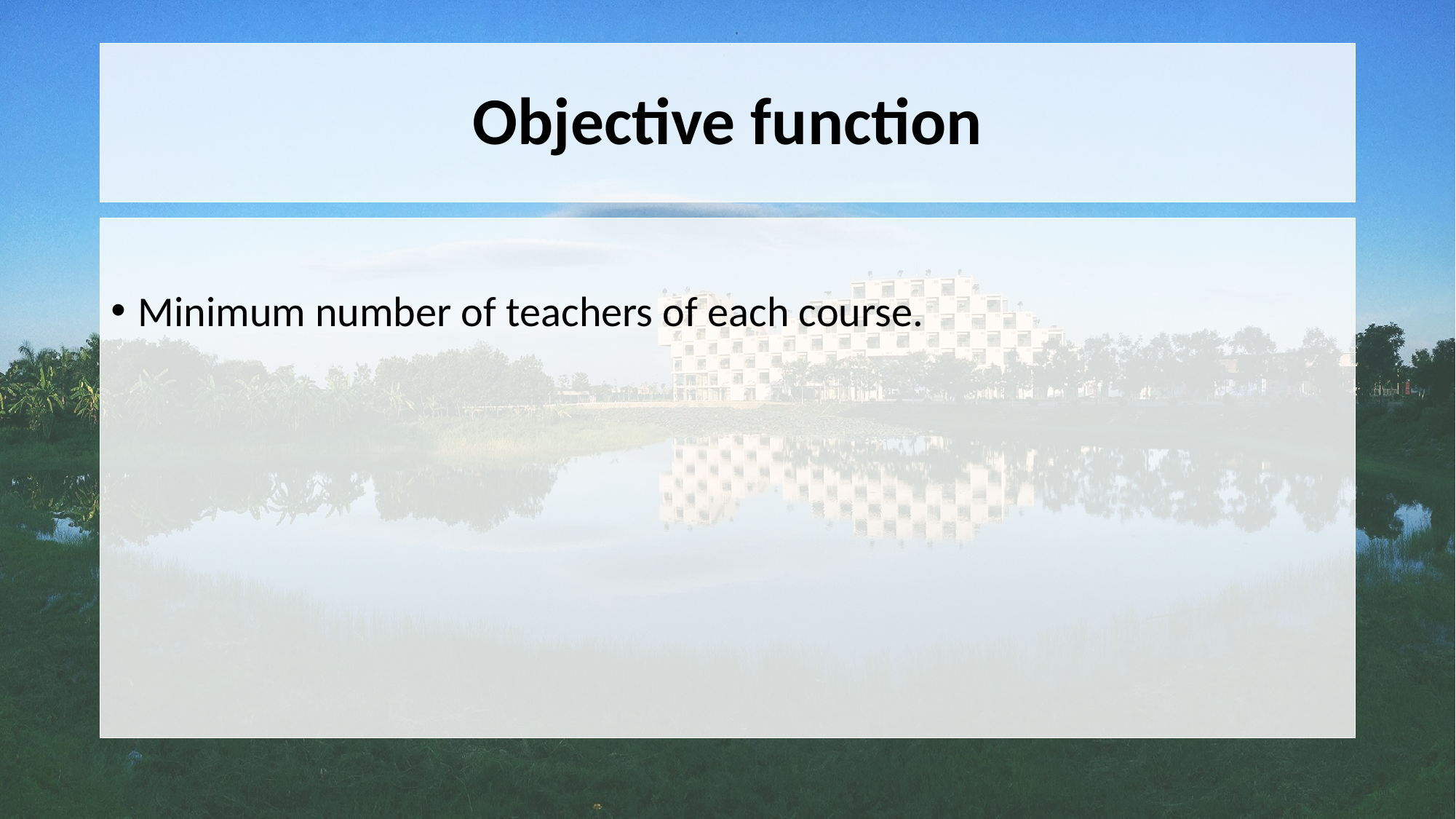

# Objective function

Minimum number of teachers of each course.